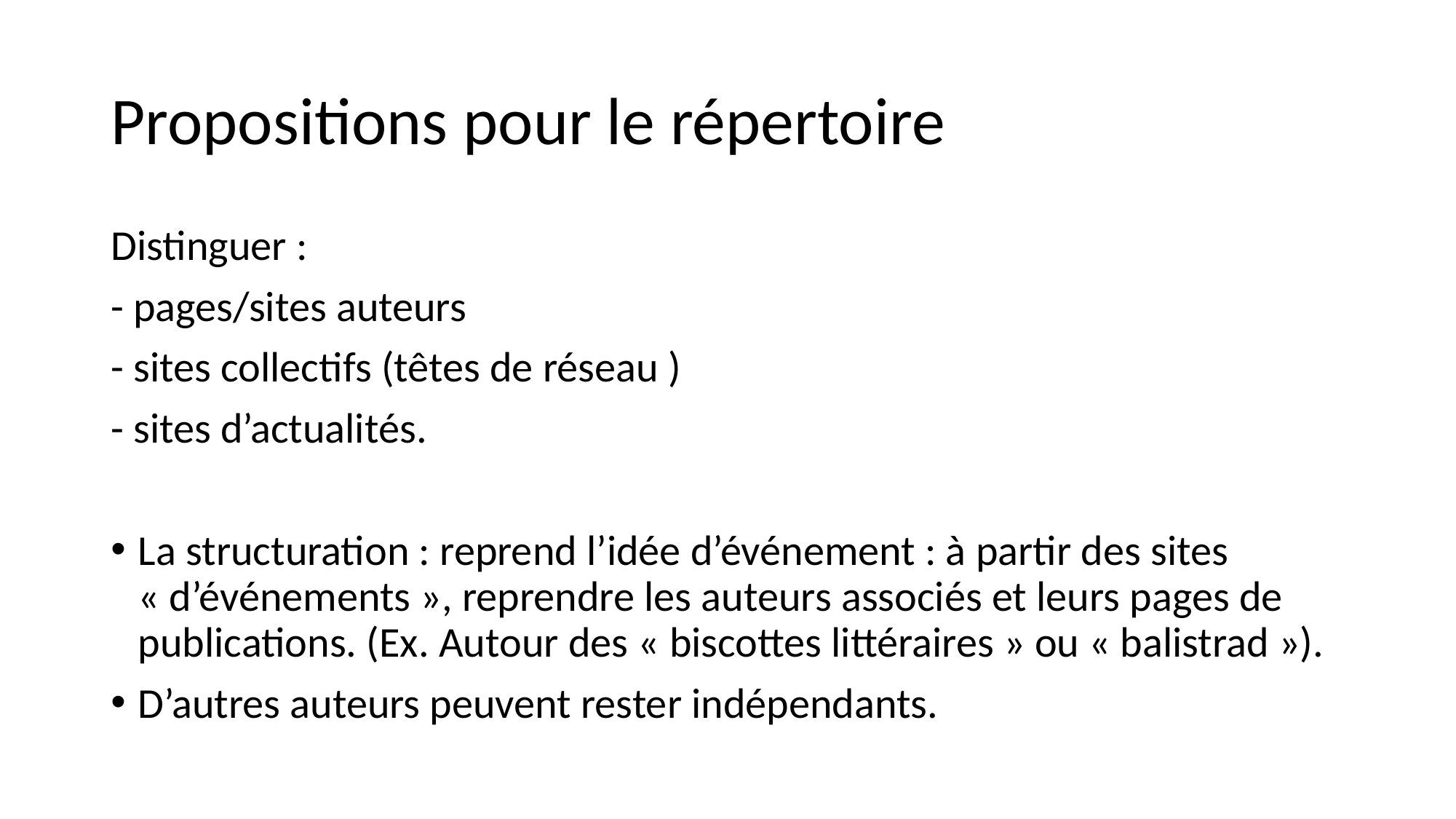

# Propositions pour le répertoire
Distinguer :
- pages/sites auteurs
- sites collectifs (têtes de réseau )
- sites d’actualités.

La structuration : reprend l’idée d’événement : à partir des sites « d’événements », reprendre les auteurs associés et leurs pages de publications. (Ex. Autour des « biscottes littéraires » ou « balistrad »).
D’autres auteurs peuvent rester indépendants.